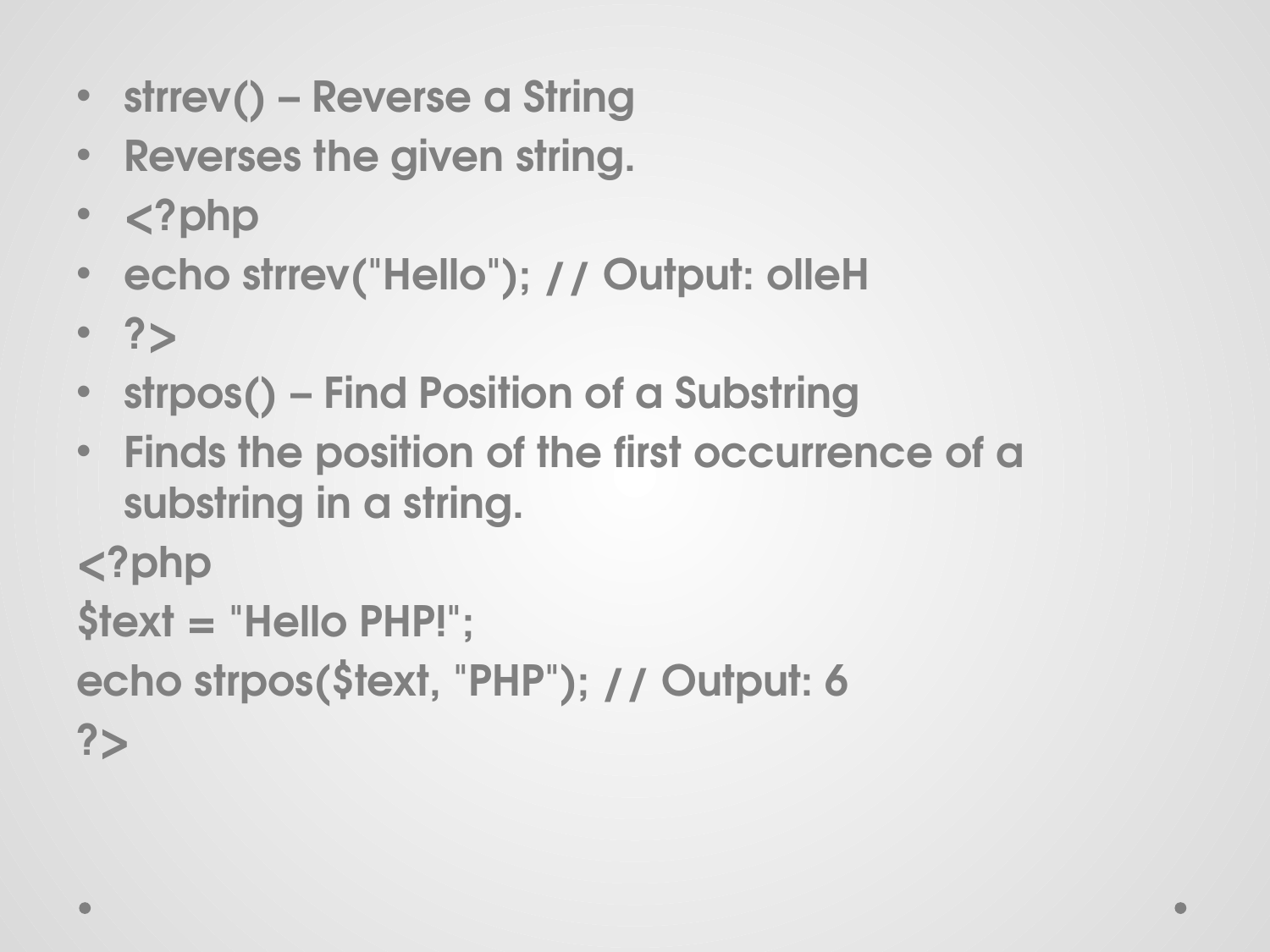

strrev() – Reverse a String
Reverses the given string.
<?php
echo strrev("Hello"); // Output: olleH
?>
strpos() – Find Position of a Substring
Finds the position of the first occurrence of a substring in a string.
<?php
$text = "Hello PHP!";
echo strpos($text, "PHP"); // Output: 6
?>